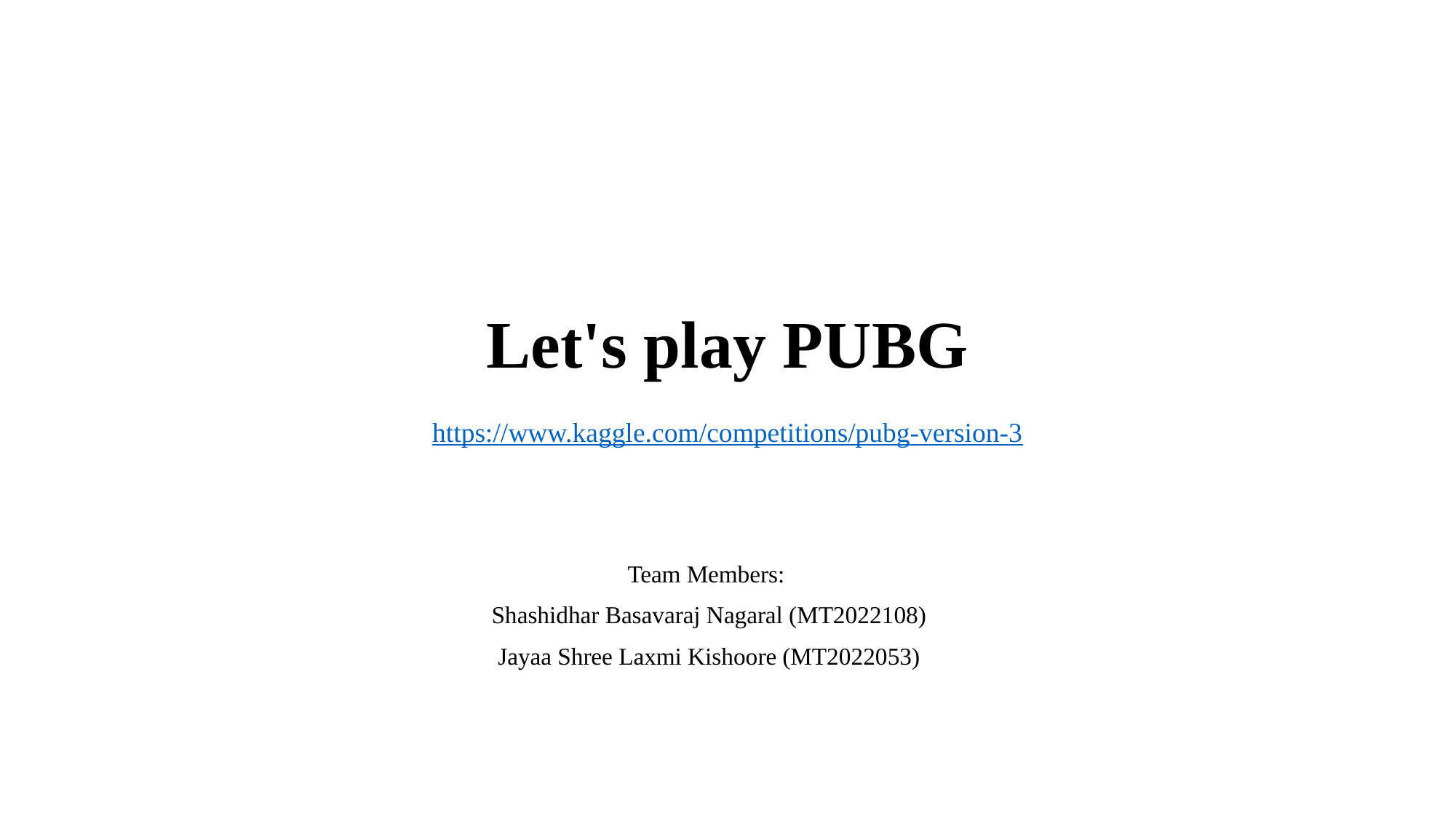

# Let's play PUBG
https://www.kaggle.com/competitions/pubg-version-3
Team Members:
Shashidhar Basavaraj Nagaral (MT2022108)
Jayaa Shree Laxmi Kishoore (MT2022053)